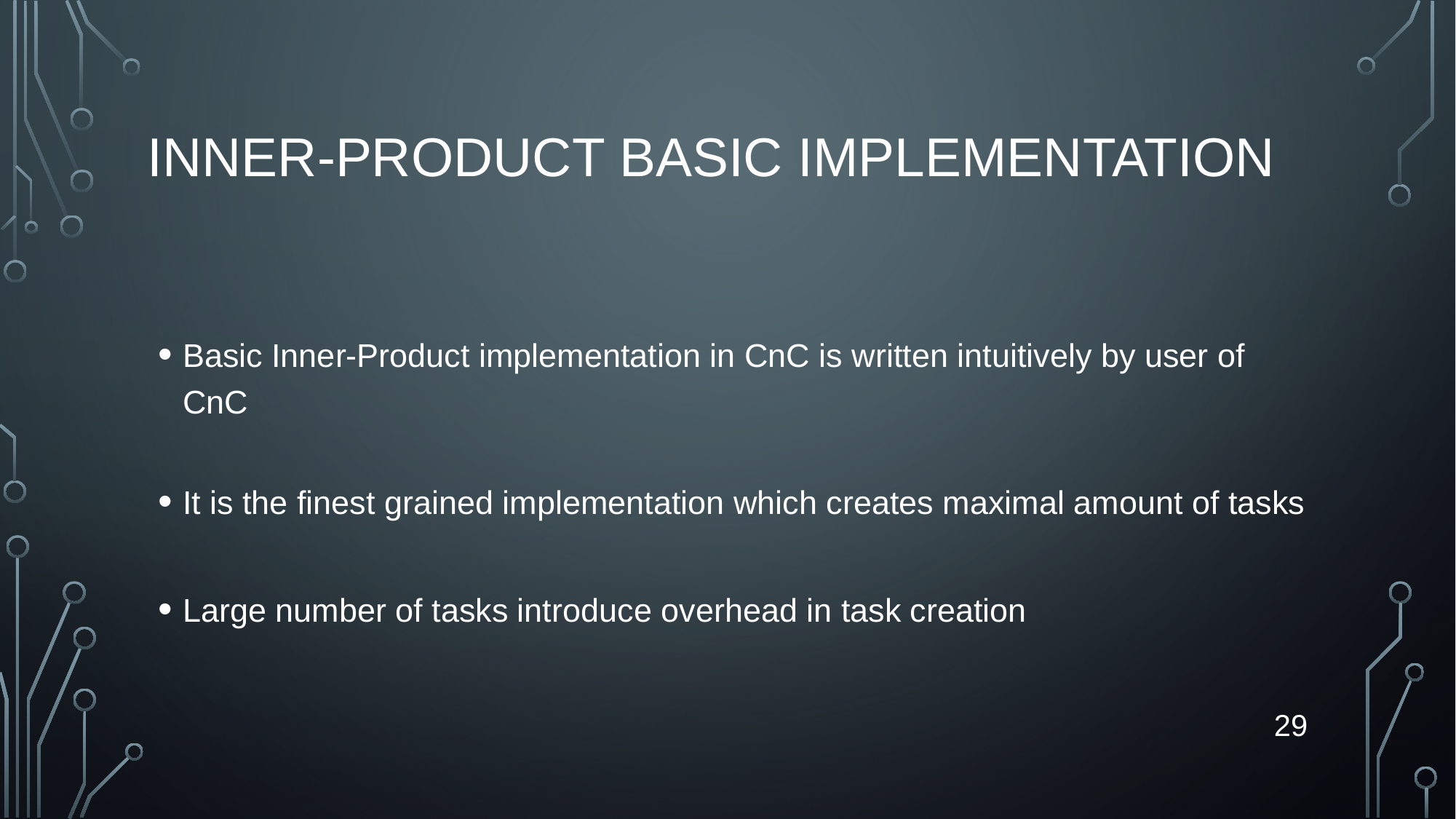

# Inner-Product basic implementation

Basic Inner-Product implementation in CnC is written intuitively by user of CnC
It is the finest grained implementation which creates maximal amount of tasks
Large number of tasks introduce overhead in task creation

29